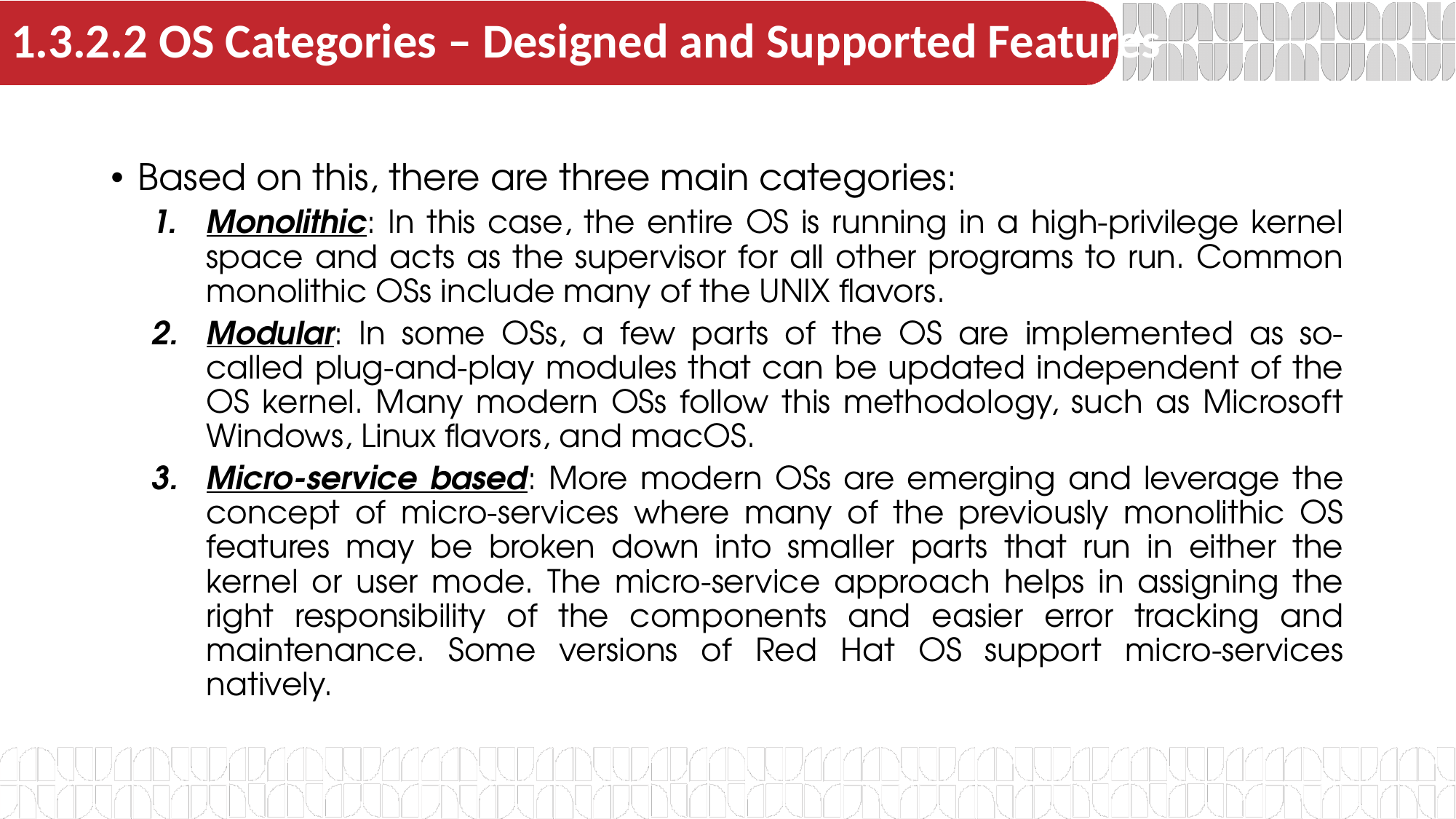

# 1.3.2.2 OS Categories – Designed and Supported Features
Based on this, there are three main categories:
Monolithic: In this case, the entire OS is running in a high-privilege kernel space and acts as the supervisor for all other programs to run. Common monolithic OSs include many of the UNIX flavors.
Modular: In some OSs, a few parts of the OS are implemented as so-called plug-and-play modules that can be updated independent of the OS kernel. Many modern OSs follow this methodology, such as Microsoft Windows, Linux flavors, and macOS.
Micro-service based: More modern OSs are emerging and leverage the concept of micro-services where many of the previously monolithic OS features may be broken down into smaller parts that run in either the kernel or user mode. The micro-service approach helps in assigning the right responsibility of the components and easier error tracking and maintenance. Some versions of Red Hat OS support micro-services natively.